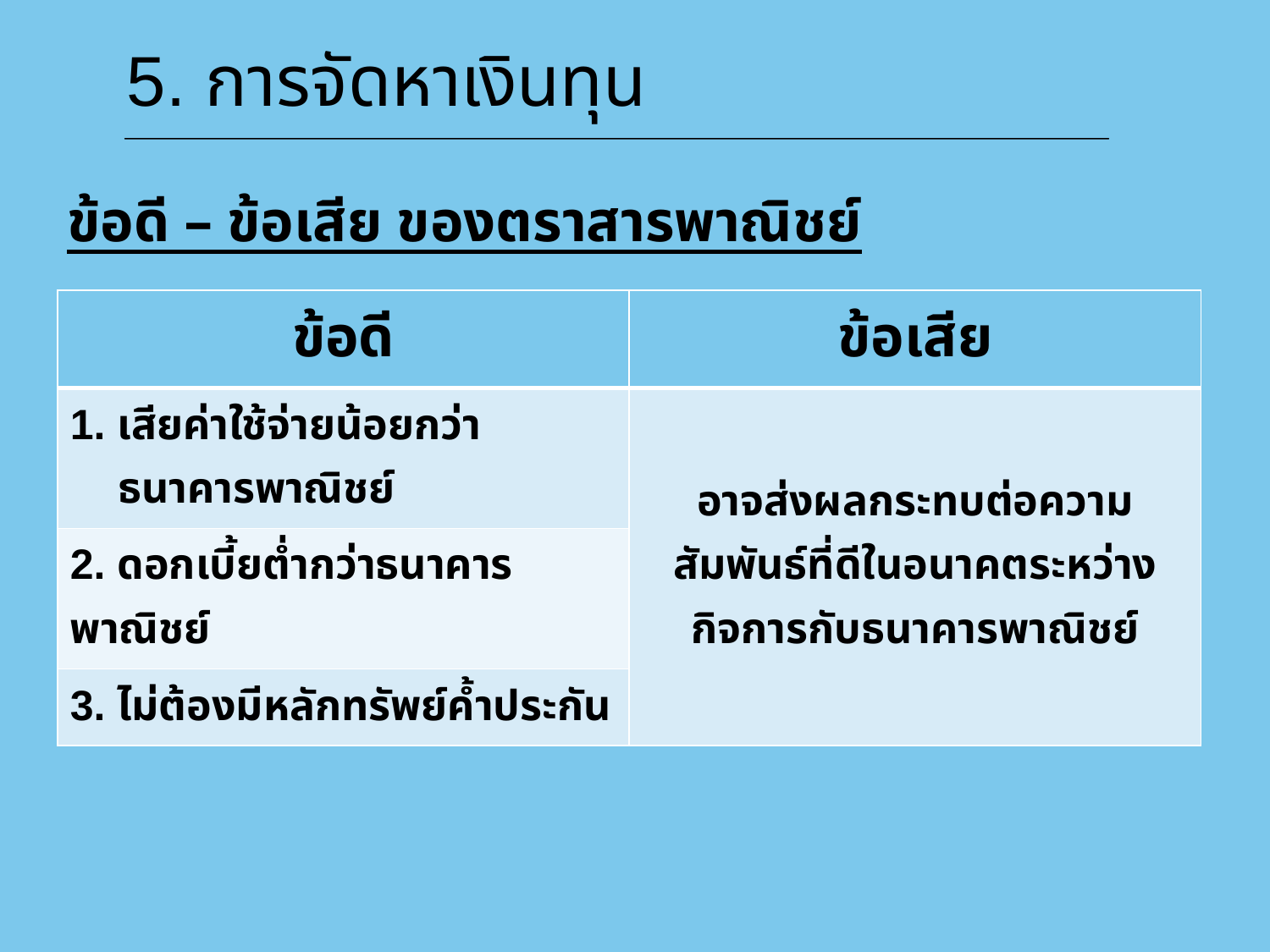

# 5. การจัดหาเงินทุน

ข้อดี – ข้อเสีย ของตราสารพาณิชย์

| ข้อดี | ข้อเสีย |
| --- | --- |
| 1. เสียค่าใช้จ่ายน้อยกว่าธนาคารพาณิชย์ | อาจส่งผลกระทบต่อความสัมพันธ์ที่ดีในอนาคตระหว่างกิจการกับธนาคารพาณิชย์ |
| 2. ดอกเบี้ยต่ำกว่าธนาคารพาณิชย์ |  |
| 3. ไม่ต้องมีหลักทรัพย์ค้ำประกัน |  |